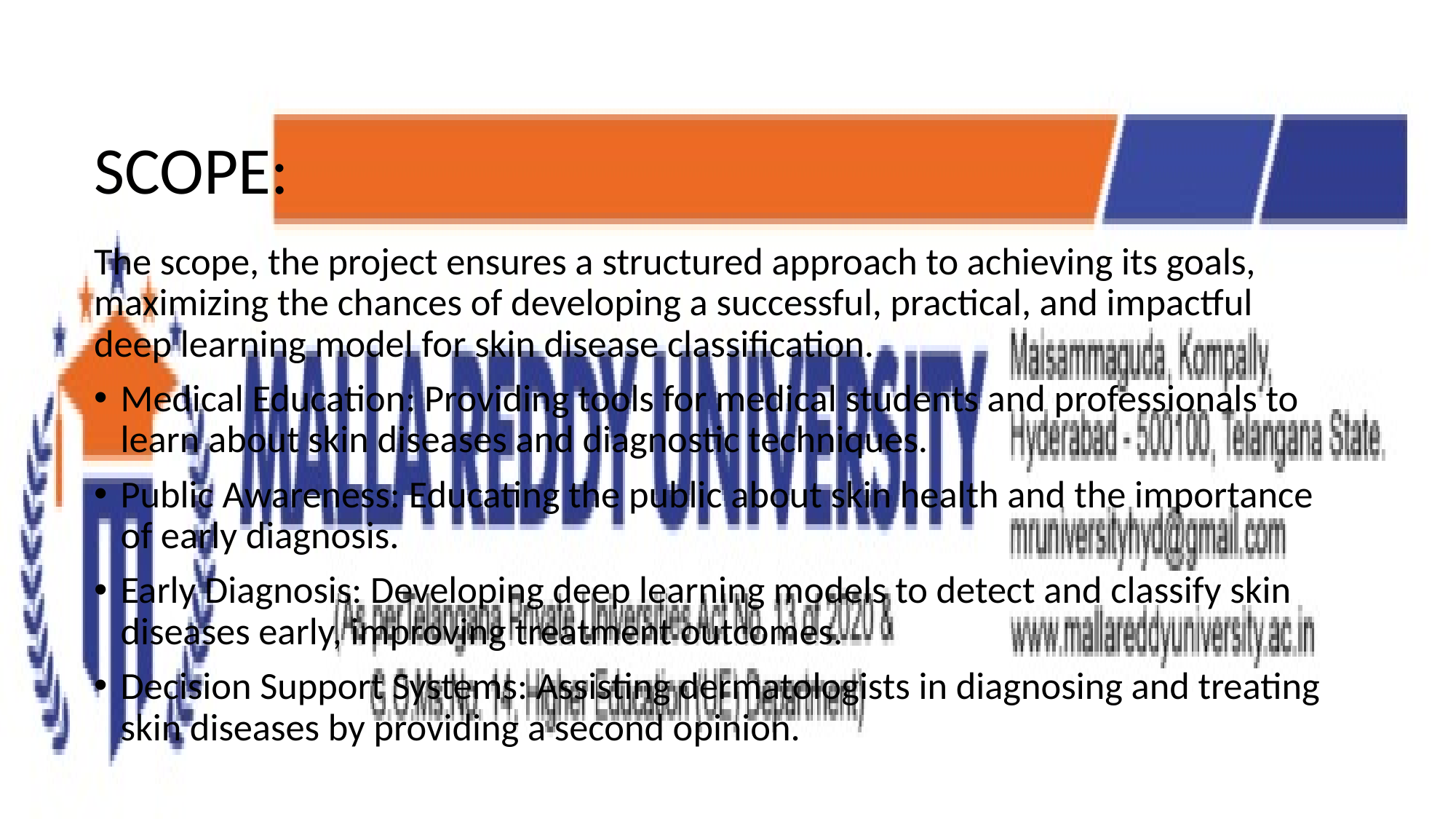

# SCOPE:
The scope, the project ensures a structured approach to achieving its goals, maximizing the chances of developing a successful, practical, and impactful deep learning model for skin disease classification.
Medical Education: Providing tools for medical students and professionals to learn about skin diseases and diagnostic techniques.
Public Awareness: Educating the public about skin health and the importance of early diagnosis.
Early Diagnosis: Developing deep learning models to detect and classify skin diseases early, improving treatment outcomes.
Decision Support Systems: Assisting dermatologists in diagnosing and treating skin diseases by providing a second opinion.